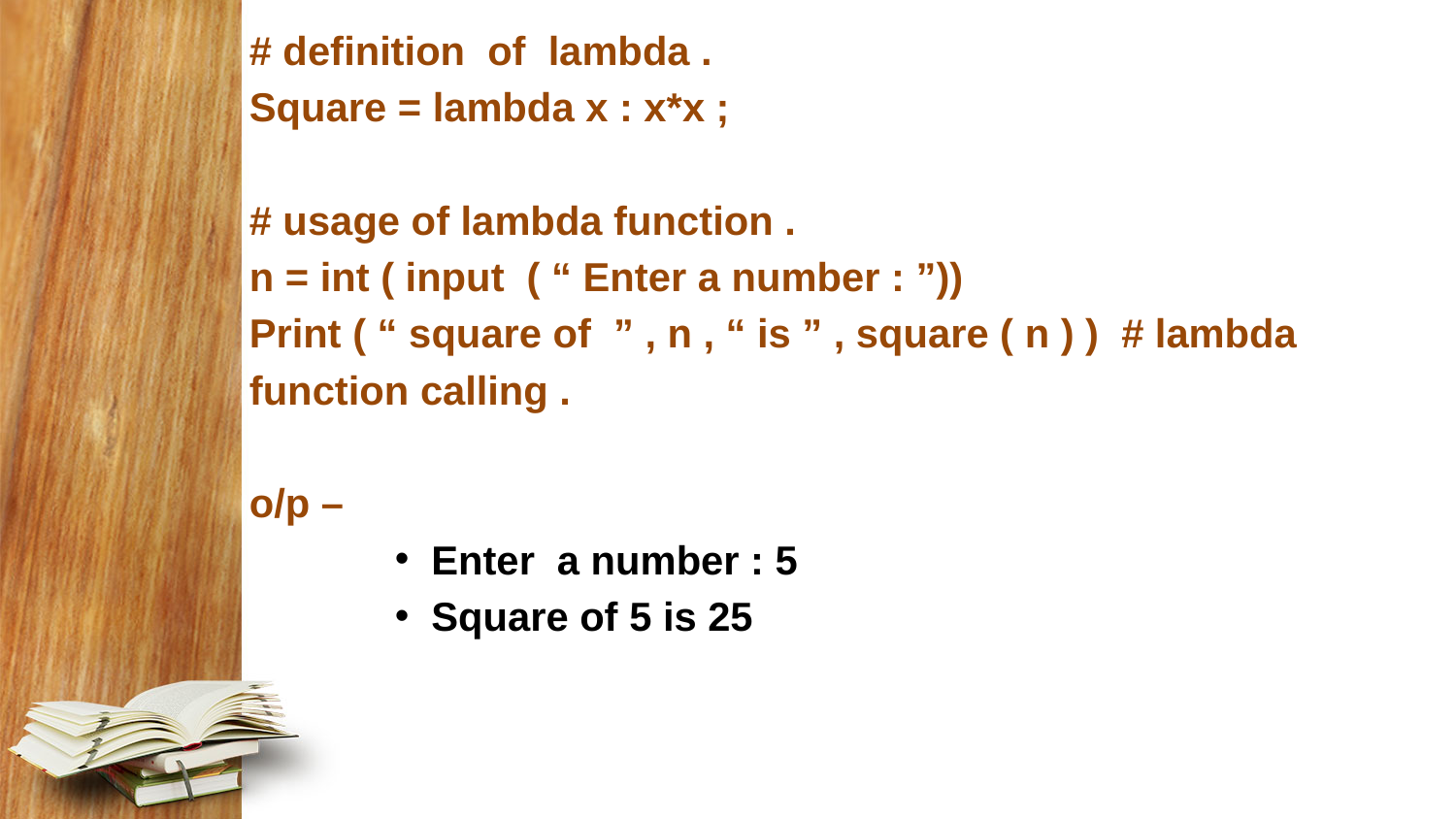

# definition  of  lambda .
Square = lambda x : x*x ;

# usage of lambda function .
n = int ( input  ( “ Enter a number : ”))
Print ( “ square of  ” , n , “ is ” , square ( n ) )  # lambda
function calling .

o/p –
Enter  a number : 5
Square of 5 is 25